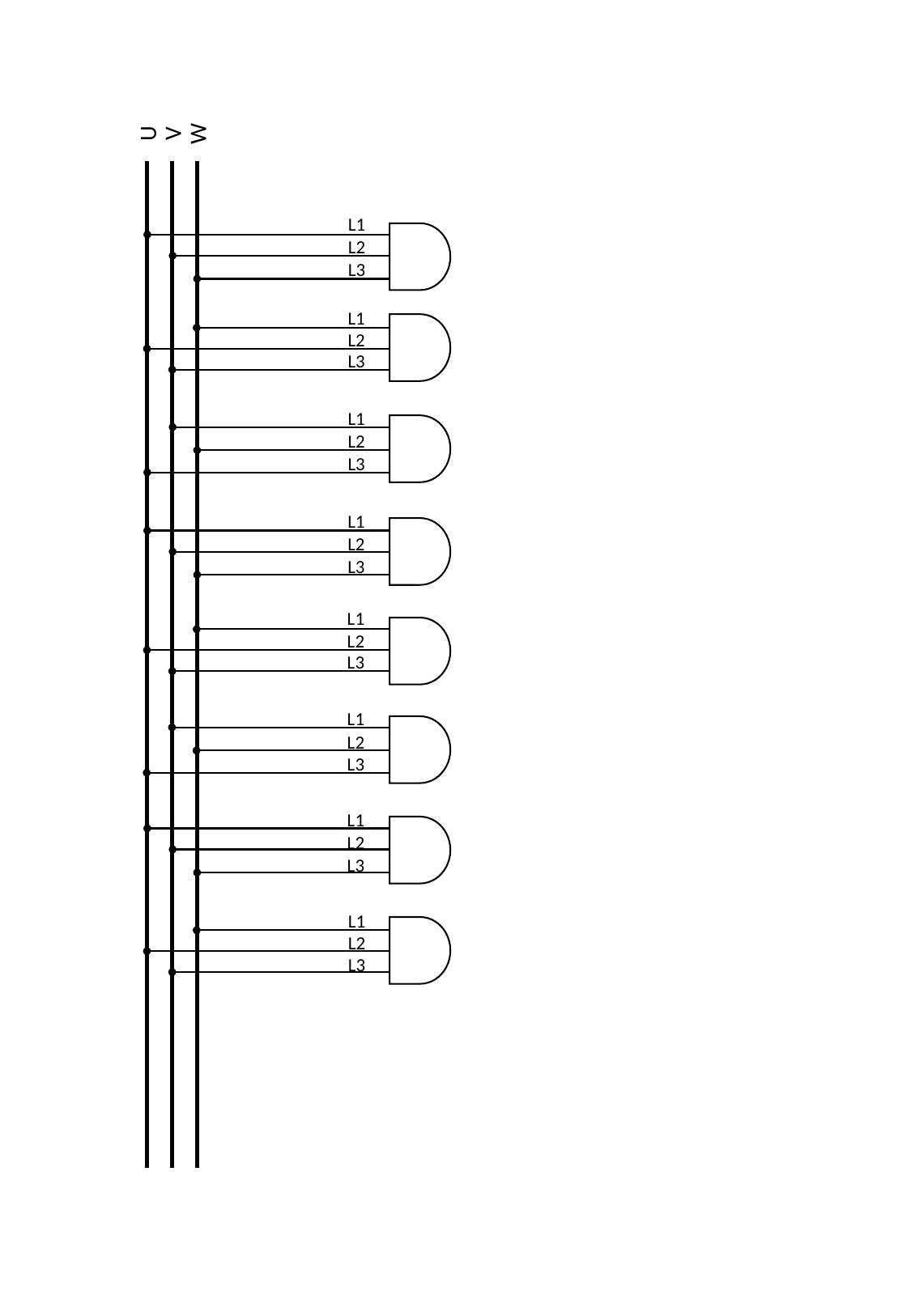

U
V
W
L1

L2

L3

L1

L2

L3

L1

L2

L3

L1

L2

L3

L1

L2

L3

L1

L2

L3

L1

L2

L3

L1

L2

L3